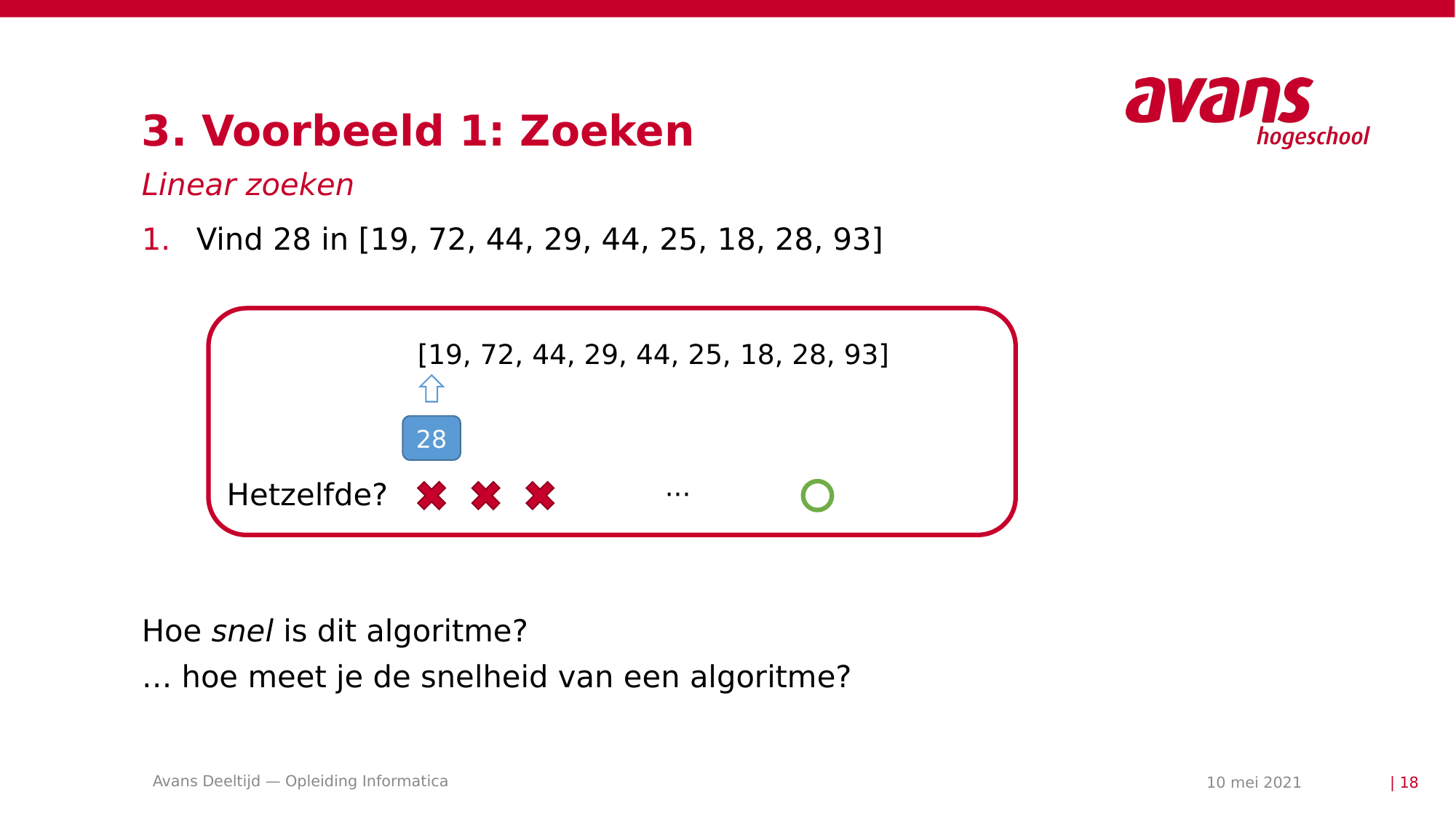

# 3. Voorbeeld 1: Zoeken
Linear zoeken
Vind 28 in [19, 72, 44, 29, 44, 25, 18, 28, 93]

[19, 72, 44, 29, 44, 25, 18, 28, 93]

28
···
Hetzelfde?

Hoe snel is dit algoritme?
… hoe meet je de snelheid van een algoritme?
Avans Deeltijd — Opleiding Informatica
10 mei 2021
| 18